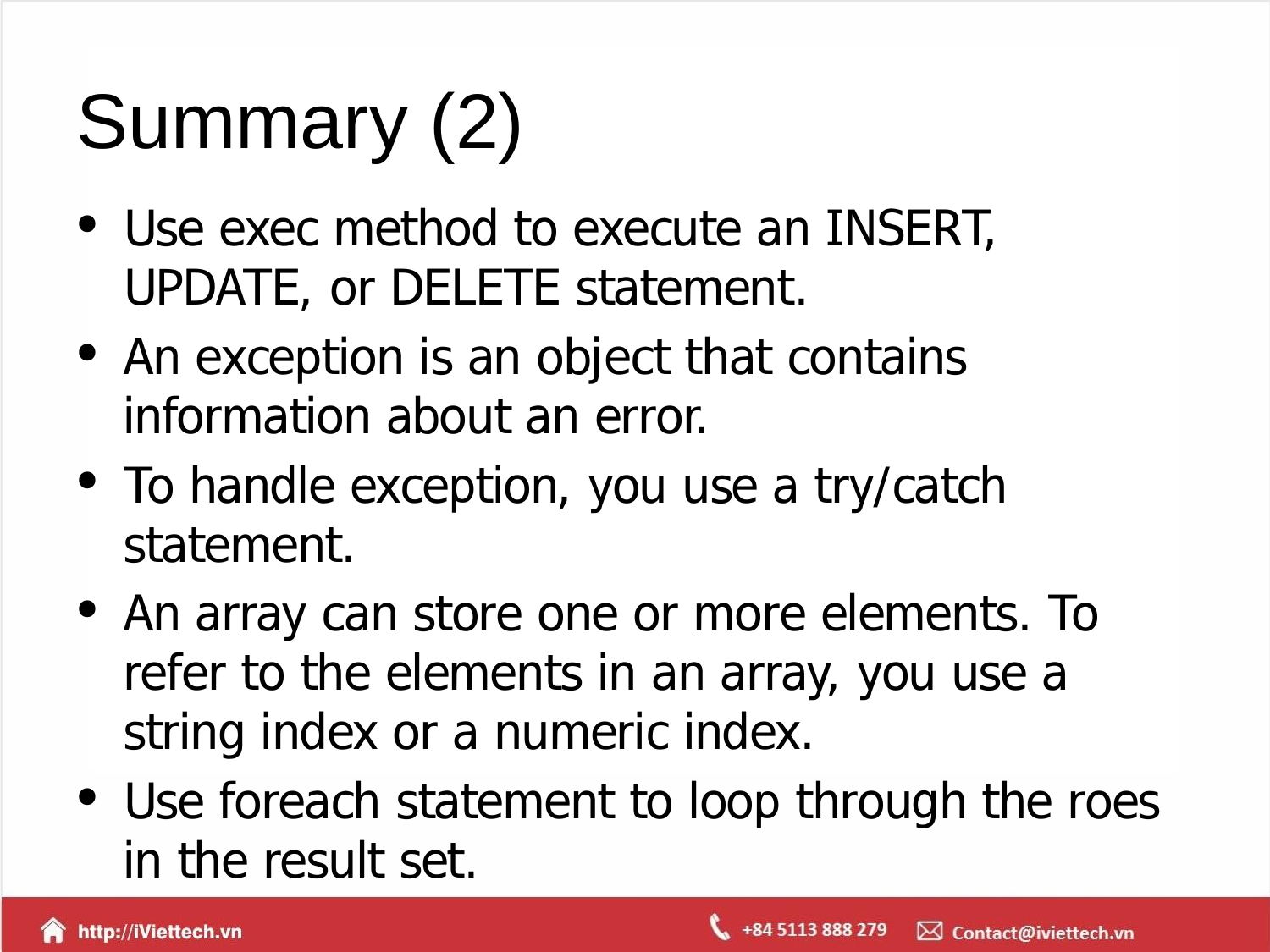

# Summary (2)
Use exec method to execute an INSERT, UPDATE, or DELETE statement.
An exception is an object that contains information about an error.
To handle exception, you use a try/catch statement.
An array can store one or more elements. To refer to the elements in an array, you use a string index or a numeric index.
Use foreach statement to loop through the roes in the result set.